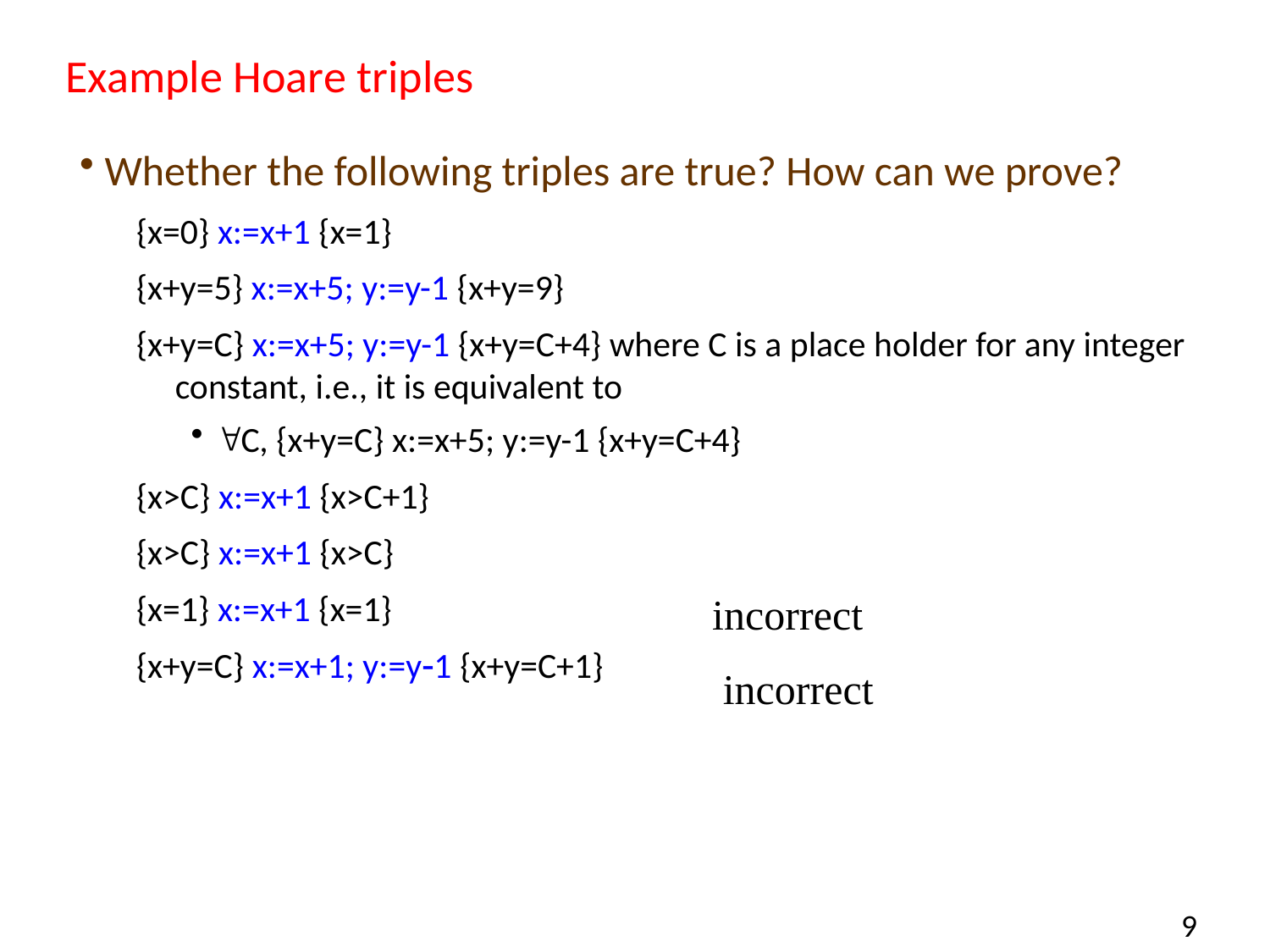

# Example Hoare triples
Whether the following triples are true? How can we prove?
{x=0} x:=x+1 {x=1}
{x+y=5} x:=x+5; y:=y-1 {x+y=9}
{x+y=C} x:=x+5; y:=y-1 {x+y=C+4} where C is a place holder for any integer constant, i.e., it is equivalent to
∀C, {x+y=C} x:=x+5; y:=y-1 {x+y=C+4}
{x>C} x:=x+1 {x>C+1}
{x>C} x:=x+1 {x>C}
{x=1} x:=x+1 {x=1}
{x+y=C} x:=x+1; y:=y−1 {x+y=C+1}
incorrect

incorrect
9